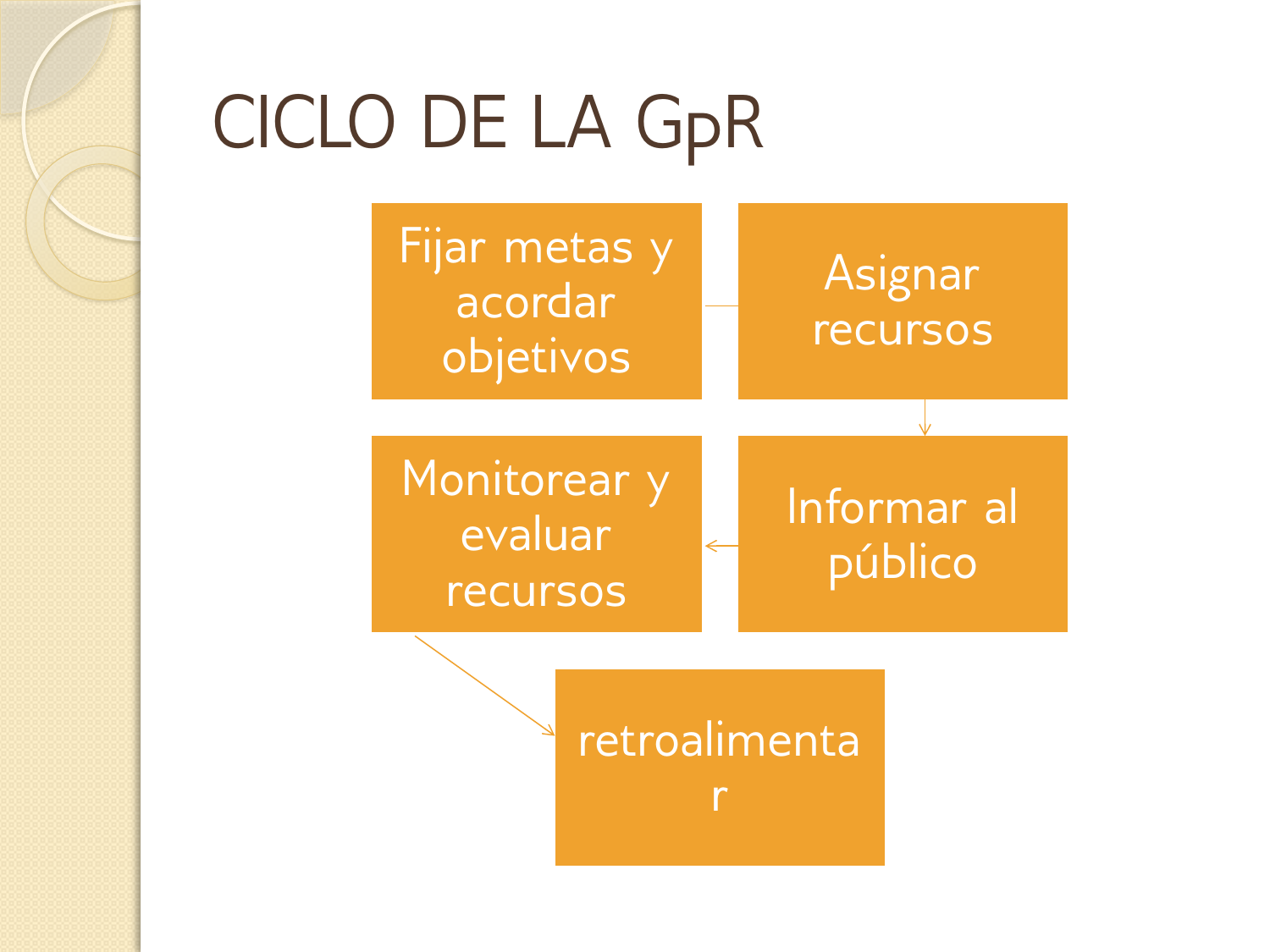

# CICLO DE LA GpR
Fijar metas y acordar objetivos
Asignar recursos
Monitorear y evaluar recursos
Informar al público
retroalimentar